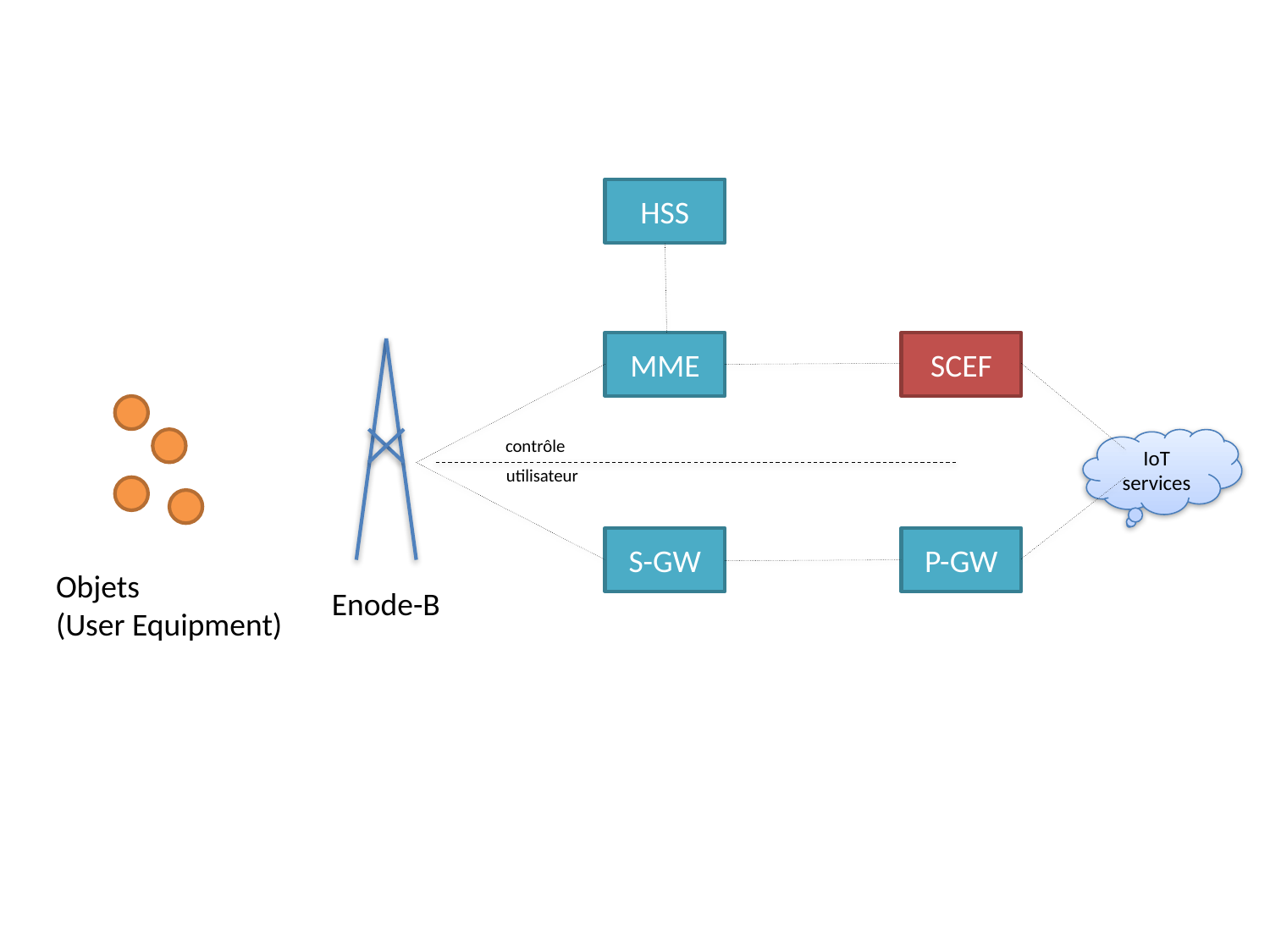

HSS
MME
SCEF

contrôle

IoT services
utilisateur

S-GW
P-GW
Objets
(User Equipment)
Enode-B